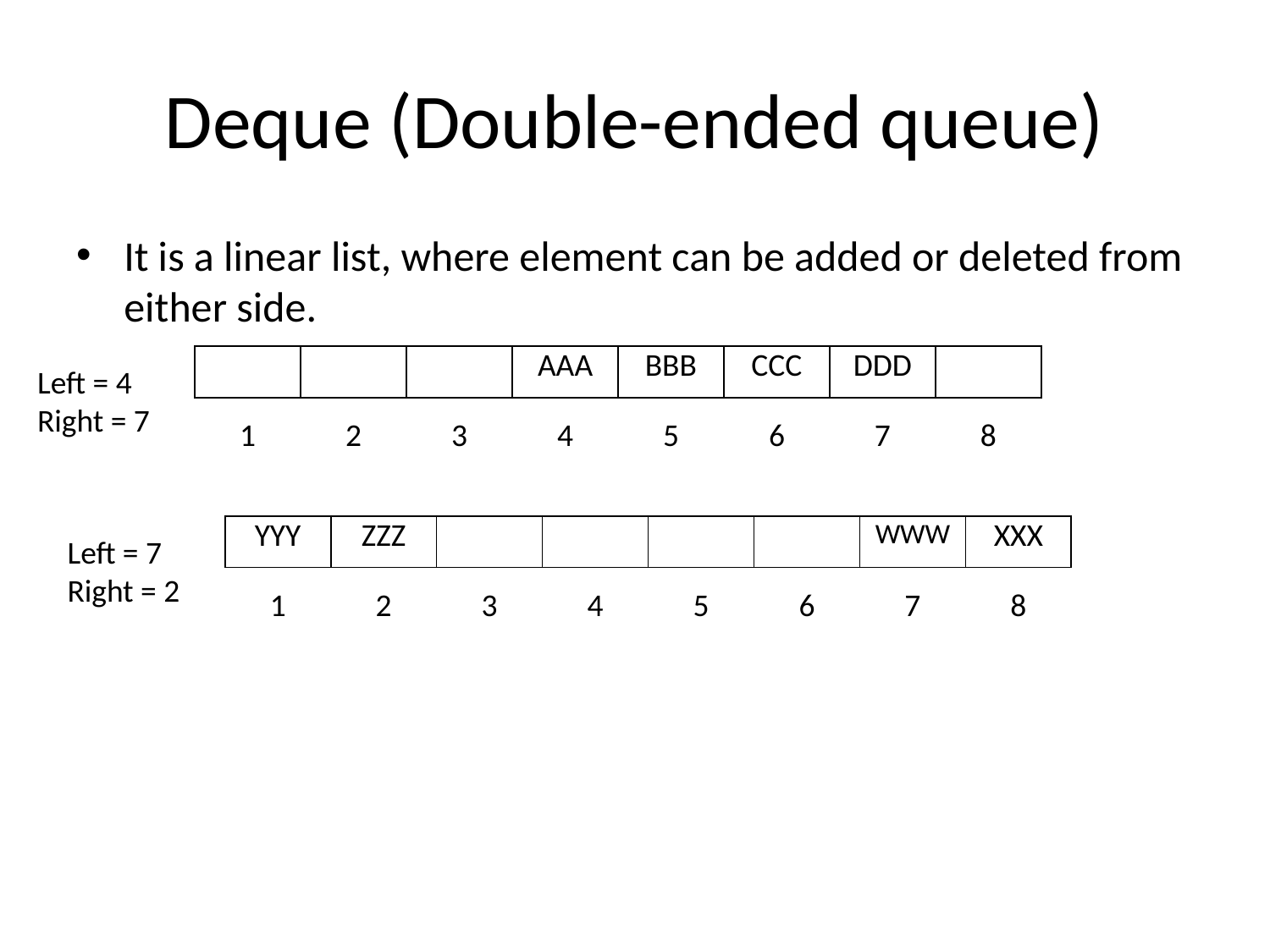

# Deque (Double-ended queue)
It is a linear list, where element can be added or deleted from either side.
|  |  |  | AAA | BBB | CCC | DDD |  |
| --- | --- | --- | --- | --- | --- | --- | --- |
Left = 4
Right = 7
| 1 | 2 | 3 | 4 | 5 | 6 | 7 | 8 |
| --- | --- | --- | --- | --- | --- | --- | --- |
| YYY | ZZZ |  |  |  |  | WWW | XXX |
| --- | --- | --- | --- | --- | --- | --- | --- |
Left = 7
Right = 2
| 1 | 2 | 3 | 4 | 5 | 6 | 7 | 8 |
| --- | --- | --- | --- | --- | --- | --- | --- |